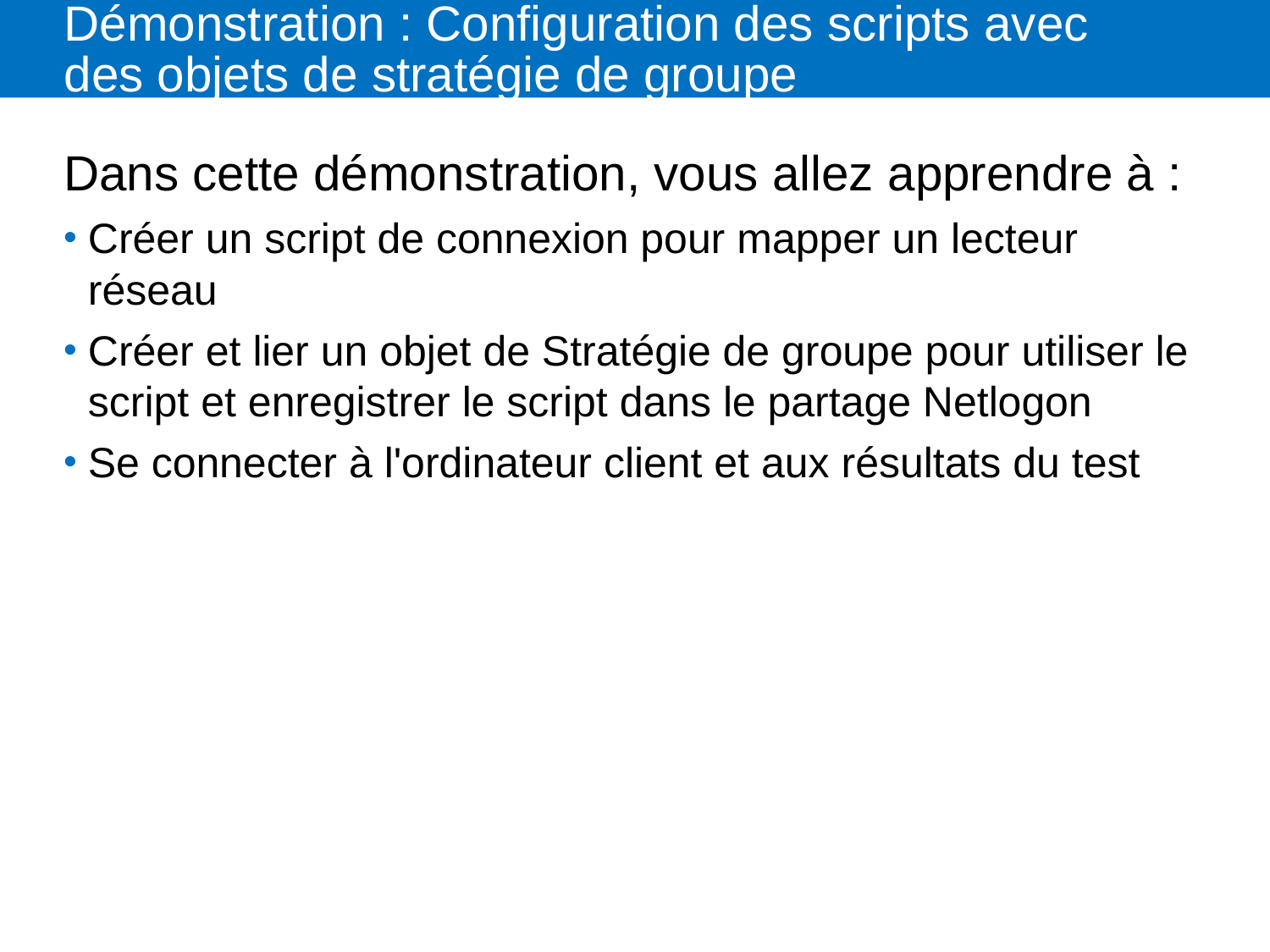

# Démonstration : Configuration des scripts avec des objets de stratégie de groupe
Dans cette démonstration, vous allez apprendre à :
Créer un script de connexion pour mapper un lecteur réseau
Créer et lier un objet de Stratégie de groupe pour utiliser le script et enregistrer le script dans le partage Netlogon
Se connecter à l'ordinateur client et aux résultats du test